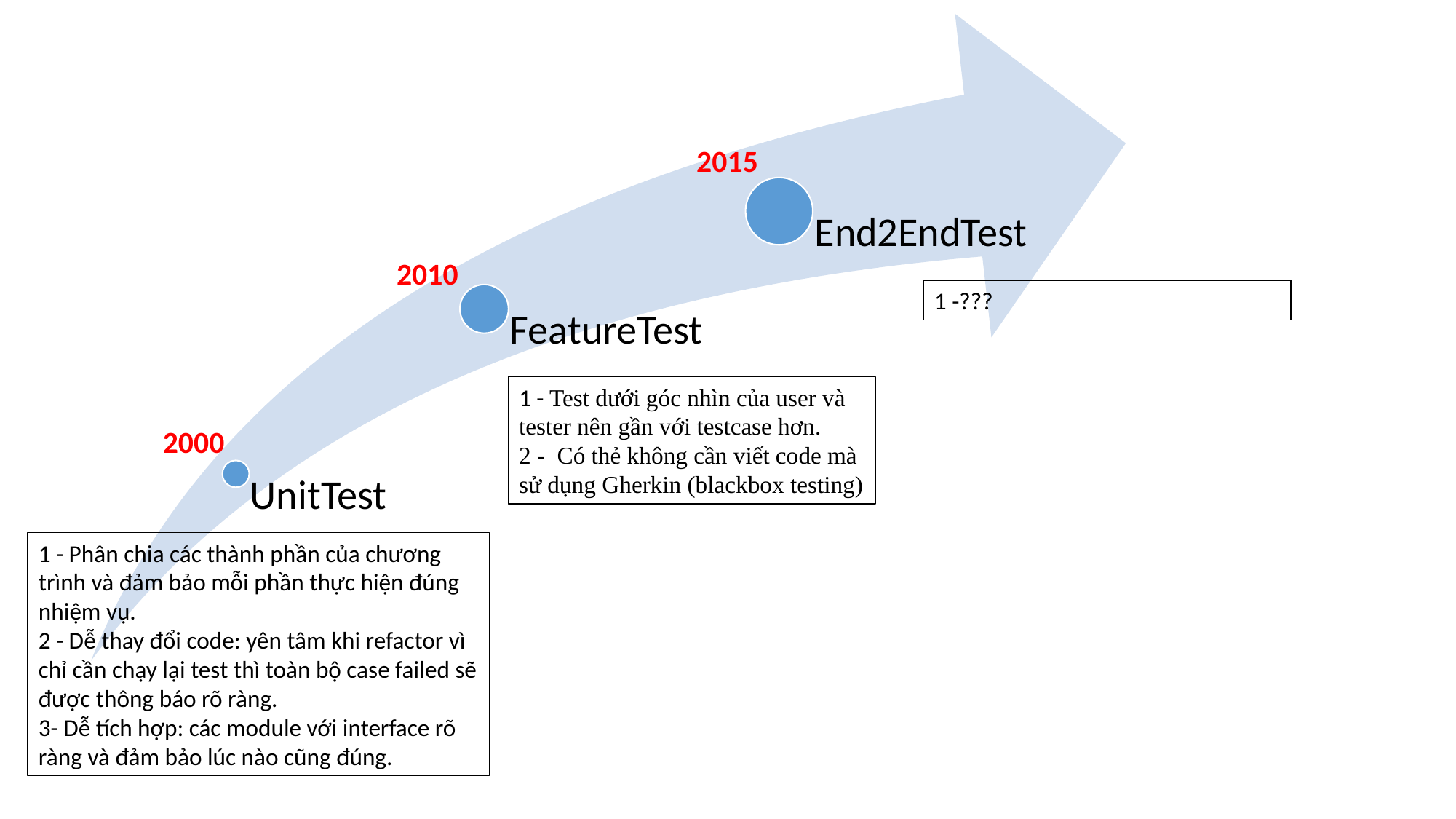

UnitTest
FeatureTest
End2EndTest
2015
2010
1 -???
1 - Test dưới góc nhìn của user và tester nên gần với testcase hơn.
2 -  Có thẻ không cần viết code mà sử dụng Gherkin (blackbox testing)
2000
1 - Phân chia các thành phần của chương trình và đảm bảo mỗi phần thực hiện đúng nhiệm vụ.
2 - Dễ thay đổi code: yên tâm khi refactor vì chỉ cần chạy lại test thì toàn bộ case failed sẽ được thông báo rõ ràng.
3- Dễ tích hợp: các module với interface rõ ràng và đảm bảo lúc nào cũng đúng.